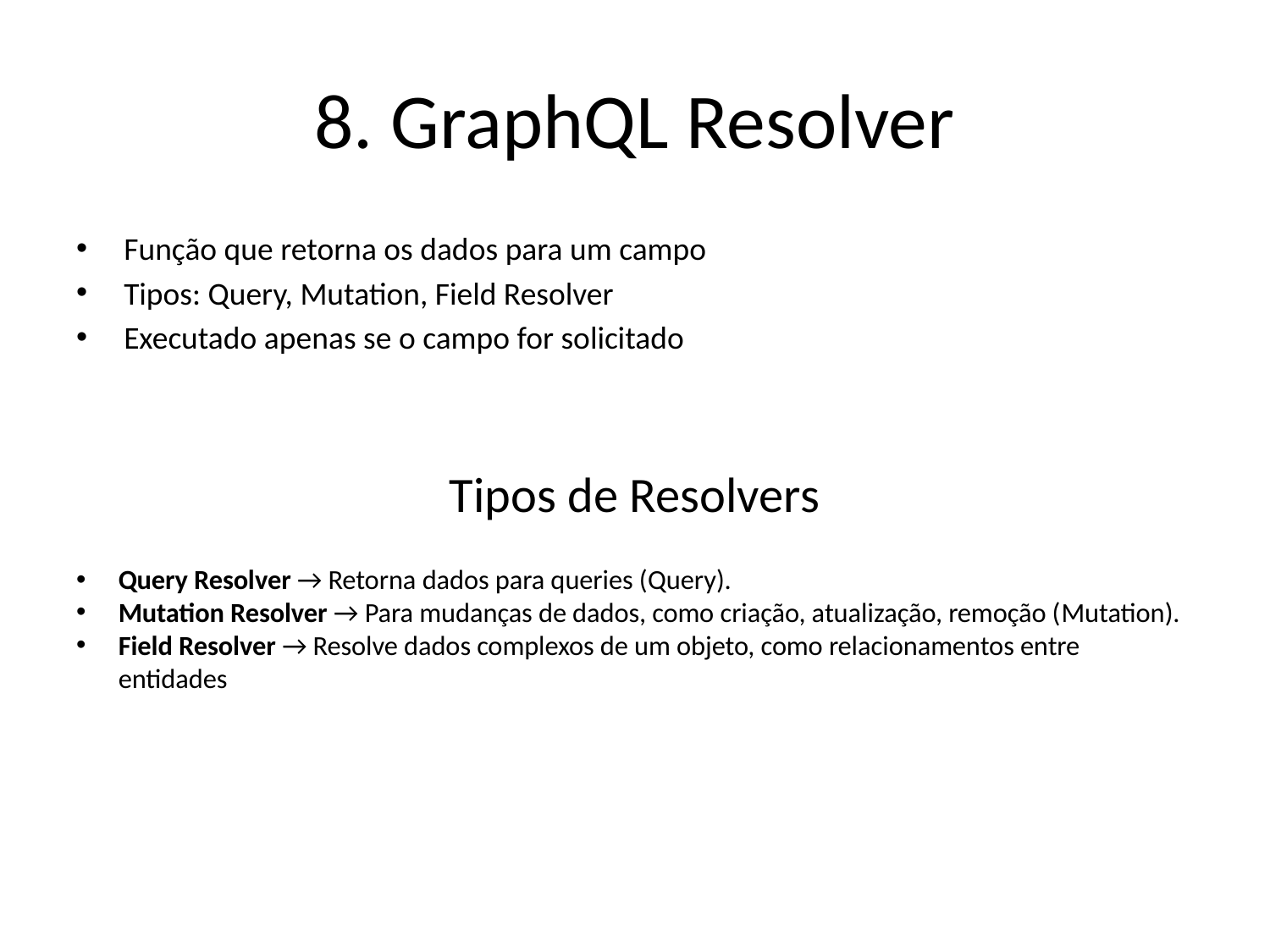

# 8. GraphQL Resolver
Função que retorna os dados para um campo
Tipos: Query, Mutation, Field Resolver
Executado apenas se o campo for solicitado

Tipos de Resolvers
Query Resolver → Retorna dados para queries (Query).
Mutation Resolver → Para mudanças de dados, como criação, atualização, remoção (Mutation).
Field Resolver → Resolve dados complexos de um objeto, como relacionamentos entre entidades